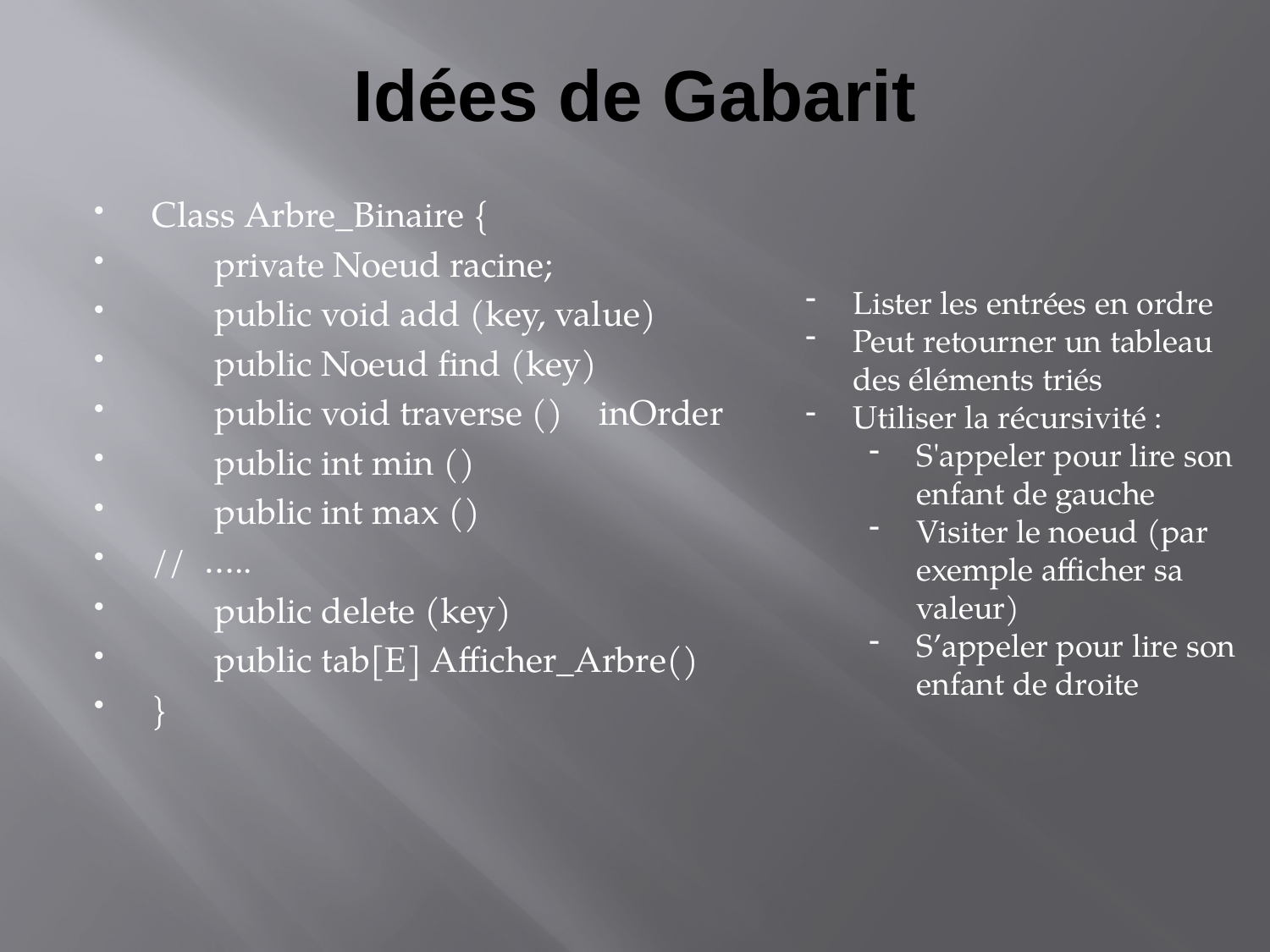

# Idées de Gabarit
Class Arbre_Binaire {
       private Noeud racine;
       public void add (key, value)
       public Noeud find (key)
       public void traverse ()    inOrder
       public int min ()
       public int max ()
//  …..
       public delete (key)
       public tab[E] Afficher_Arbre()
}
Lister les entrées en ordre
Peut retourner un tableau des éléments triés
Utiliser la récursivité :
S'appeler pour lire son enfant de gauche
Visiter le noeud (par exemple afficher sa valeur)
S’appeler pour lire son enfant de droite